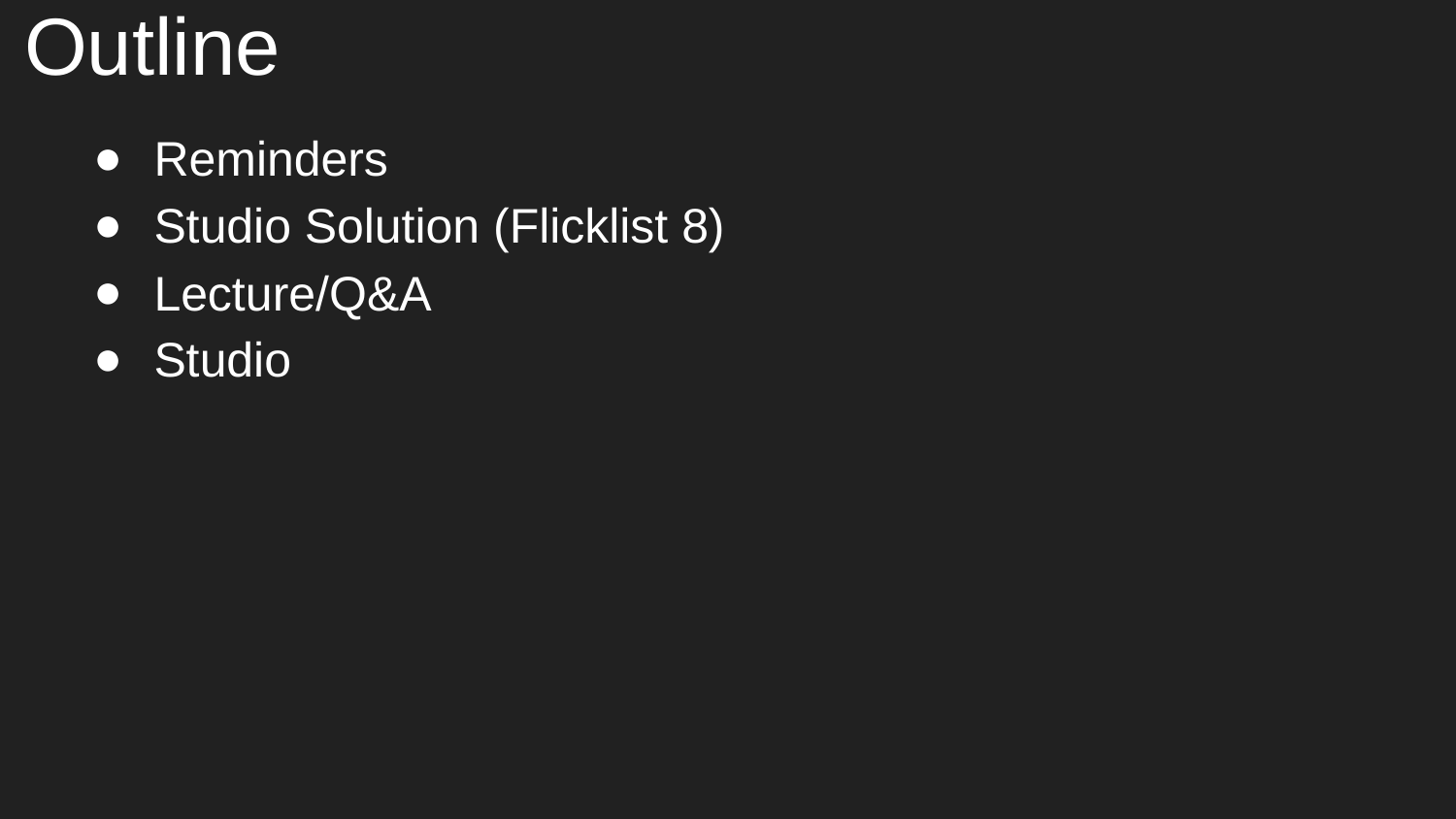

# Outline
Reminders
Studio Solution (Flicklist 8)
Lecture/Q&A
Studio